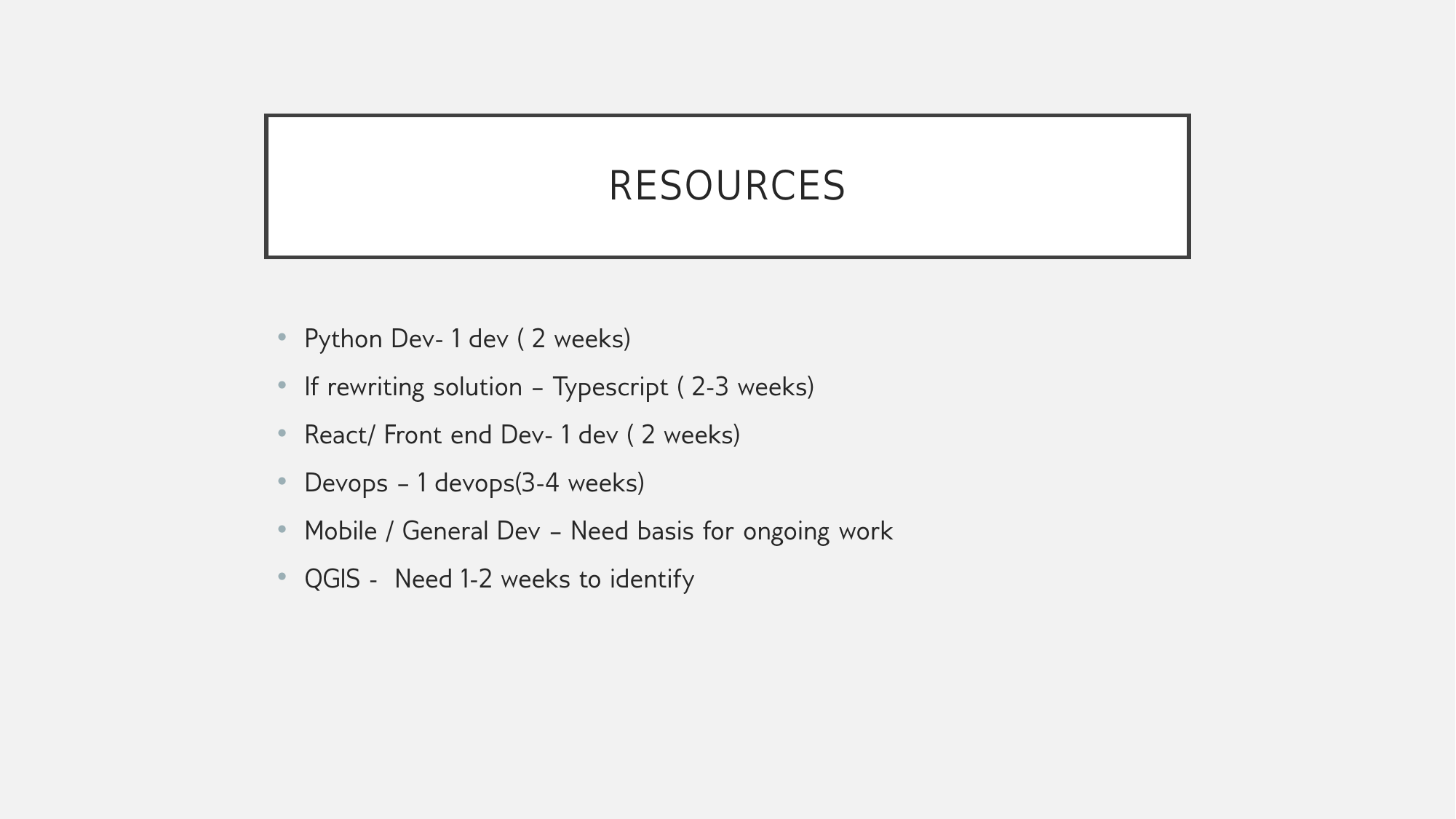

# Resources
Python Dev- 1 dev ( 2 weeks)
If rewriting solution – Typescript ( 2-3 weeks)
React/ Front end Dev- 1 dev ( 2 weeks)
Devops – 1 devops(3-4 weeks)
Mobile / General Dev – Need basis for ongoing work
QGIS -  Need 1-2 weeks to identify